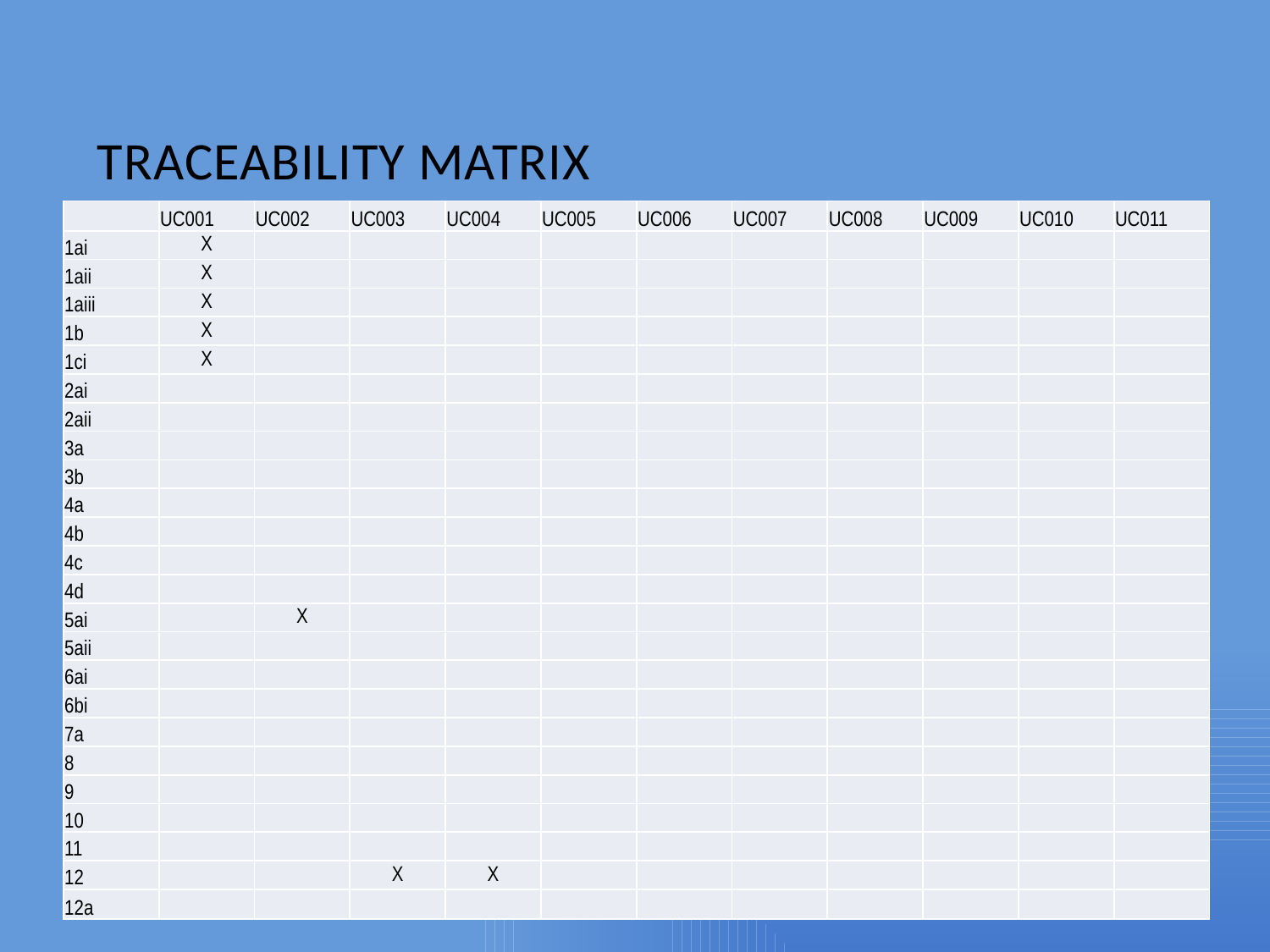

# Traceability Matrix
|  | UC001 | UC002 | UC003 | UC004 | UC005 | UC006 | UC007 | UC008 | UC009 | UC010 | UC011 |
| --- | --- | --- | --- | --- | --- | --- | --- | --- | --- | --- | --- |
| 1ai | X |  |  |  |  |  |  |  |  |  |  |
| 1aii | X |  |  |  |  |  |  |  |  |  |  |
| 1aiii | X |  |  |  |  |  |  |  |  |  |  |
| 1b | X |  |  |  |  |  |  |  |  |  |  |
| 1ci | X |  |  |  |  |  |  |  |  |  |  |
| 2ai |  |  |  |  |  |  |  |  |  |  |  |
| 2aii |  |  |  |  |  |  |  |  |  |  |  |
| 3a |  |  |  |  |  |  |  |  |  |  |  |
| 3b |  |  |  |  |  |  |  |  |  |  |  |
| 4a |  |  |  |  |  |  |  |  |  |  |  |
| 4b |  |  |  |  |  |  |  |  |  |  |  |
| 4c |  |  |  |  |  |  |  |  |  |  |  |
| 4d |  |  |  |  |  |  |  |  |  |  |  |
| 5ai |  | X |  |  |  |  |  |  |  |  |  |
| 5aii |  |  |  |  |  |  |  |  |  |  |  |
| 6ai |  |  |  |  |  |  |  |  |  |  |  |
| 6bi |  |  |  |  |  |  |  |  |  |  |  |
| 7a |  |  |  |  |  |  |  |  |  |  |  |
| 8 |  |  |  |  |  |  |  |  |  |  |  |
| 9 |  |  |  |  |  |  |  |  |  |  |  |
| 10 |  |  |  |  |  |  |  |  |  |  |  |
| 11 |  |  |  |  |  |  |  |  |  |  |  |
| 12 |  |  | X | X |  |  |  |  |  |  |  |
| 12a |  |  |  |  |  |  |  |  |  |  |  |